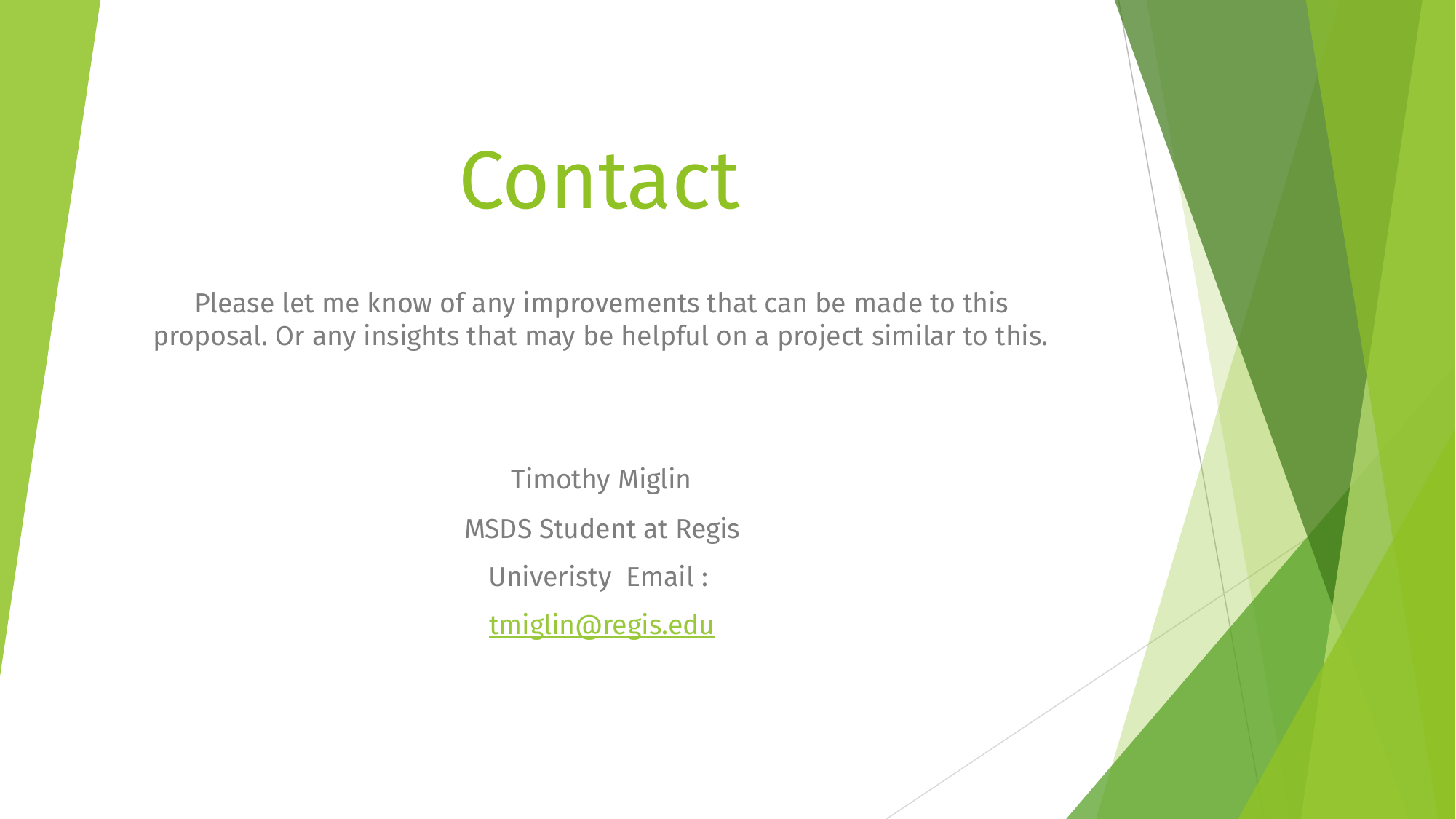

# Contact
Please let me know of any improvements that can be made to this  proposal. Or any insights that may be helpful on a project similar to this.
Timothy Miglin
MSDS Student at Regis Univeristy  Email : tmiglin@regis.edu